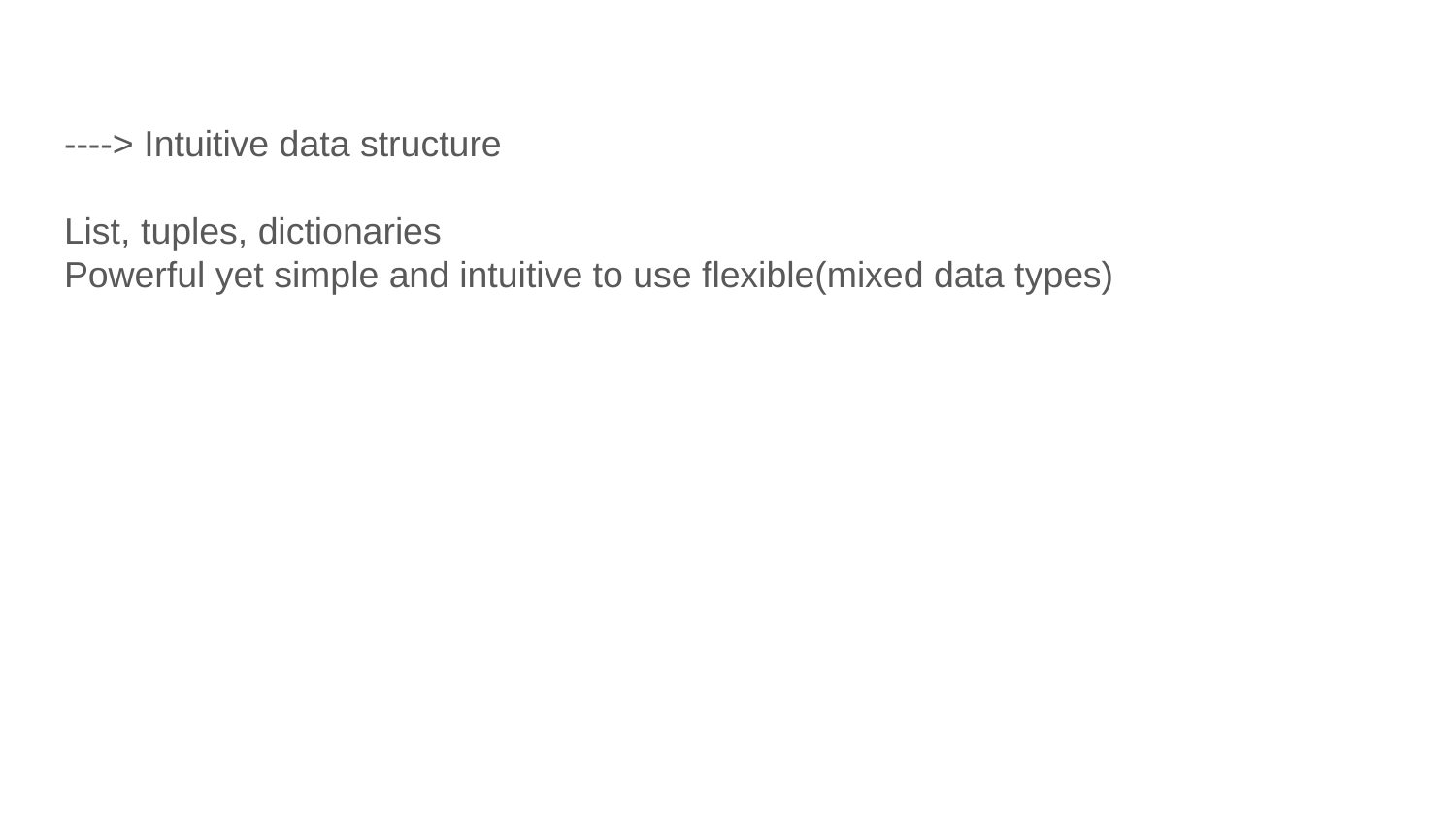

----> Intuitive data structure

List, tuples, dictionaries
Powerful yet simple and intuitive to use flexible(mixed data types)